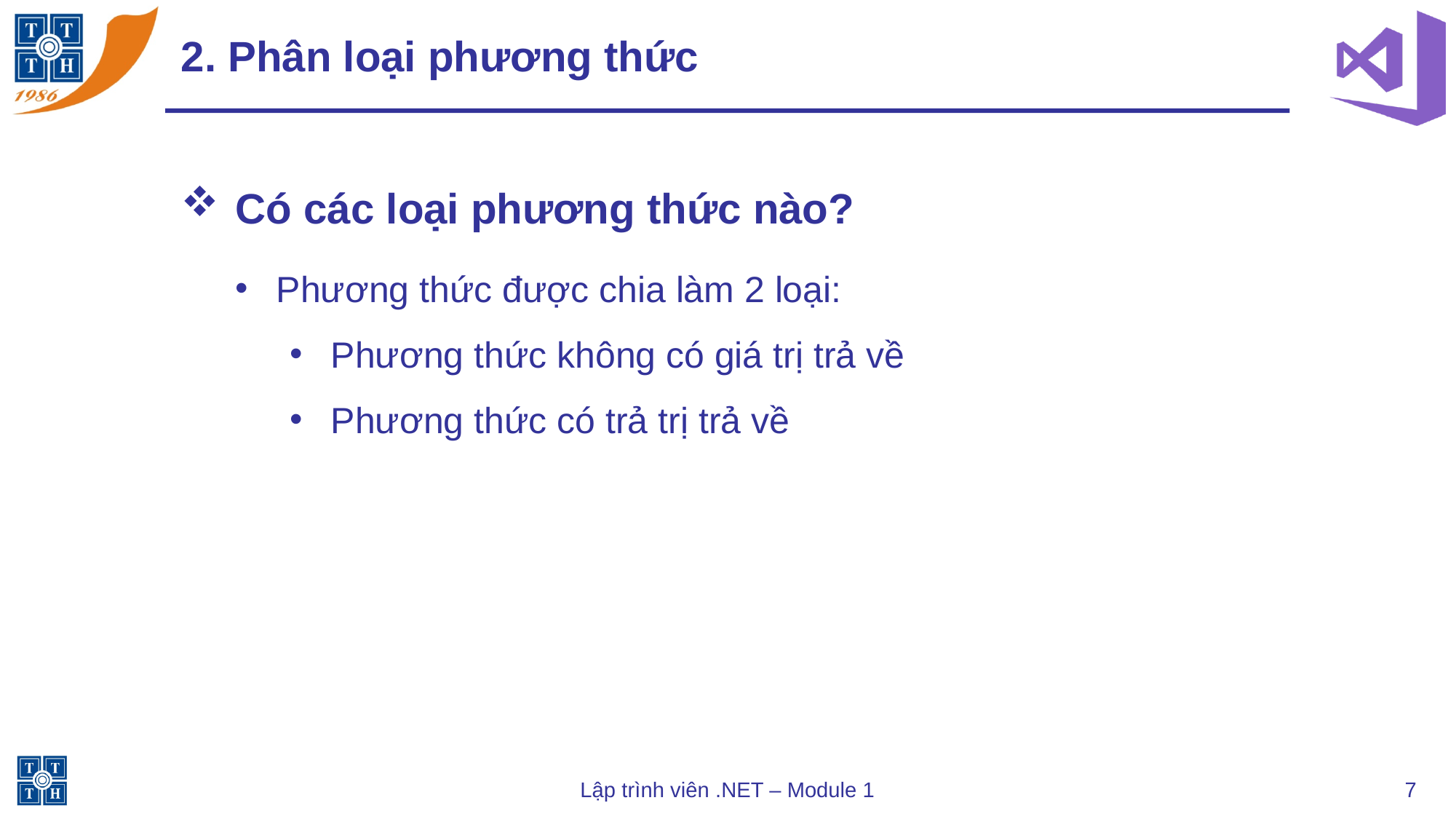

# 2. Phân loại phương thức
Có các loại phương thức nào?
Phương thức được chia làm 2 loại:
Phương thức không có giá trị trả về
Phương thức có trả trị trả về